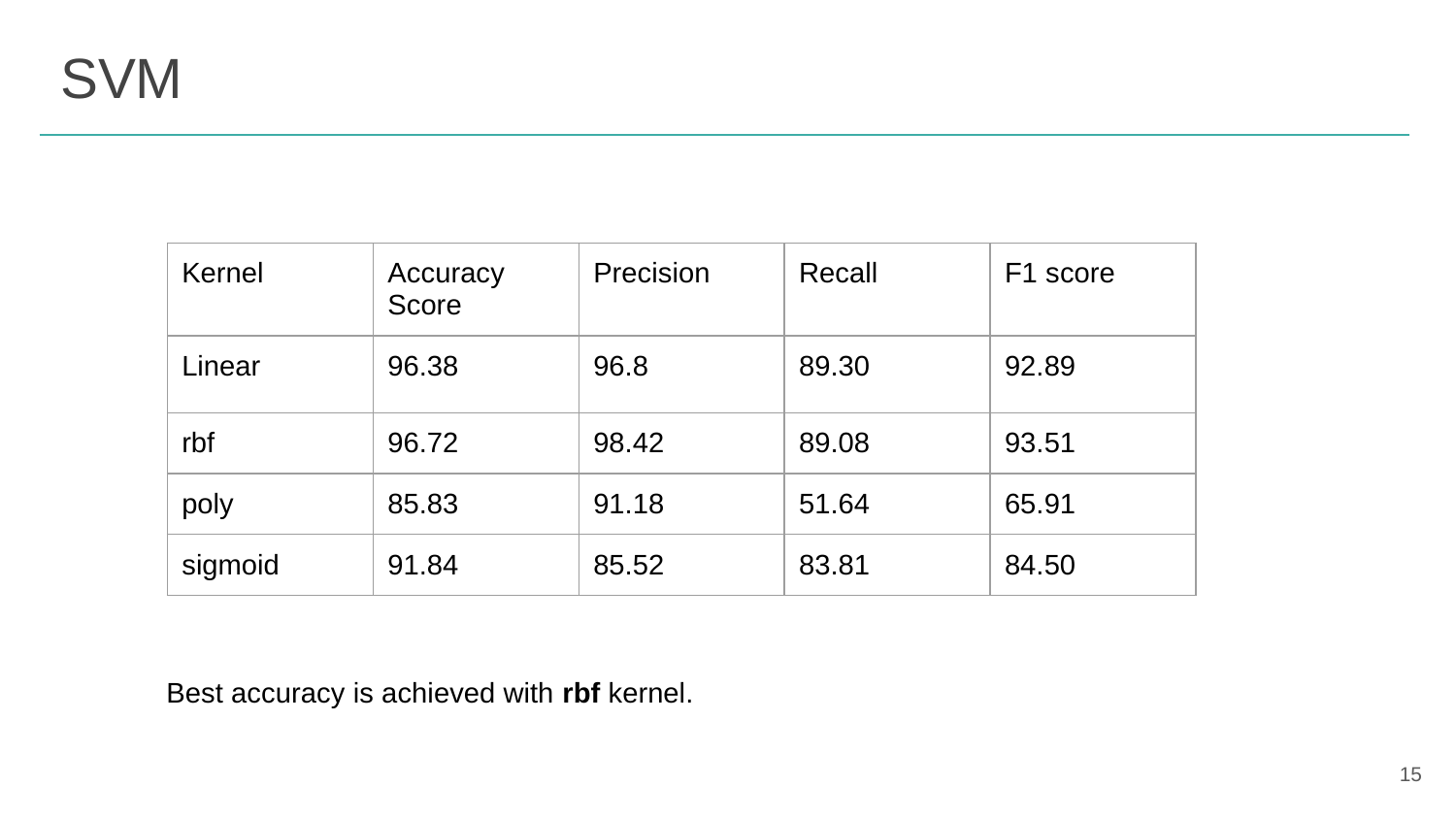

# SVM

| Kernel | Accuracy Score | Precision | Recall | F1 score |
| --- | --- | --- | --- | --- |
| Linear | 96.38 | 96.8 | 89.30 | 92.89 |
| rbf | 96.72 | 98.42 | 89.08 | 93.51 |
| poly | 85.83 | 91.18 | 51.64 | 65.91 |
| sigmoid | 91.84 | 85.52 | 83.81 | 84.50 |

        Best accuracy is achieved with rbf kernel.
15